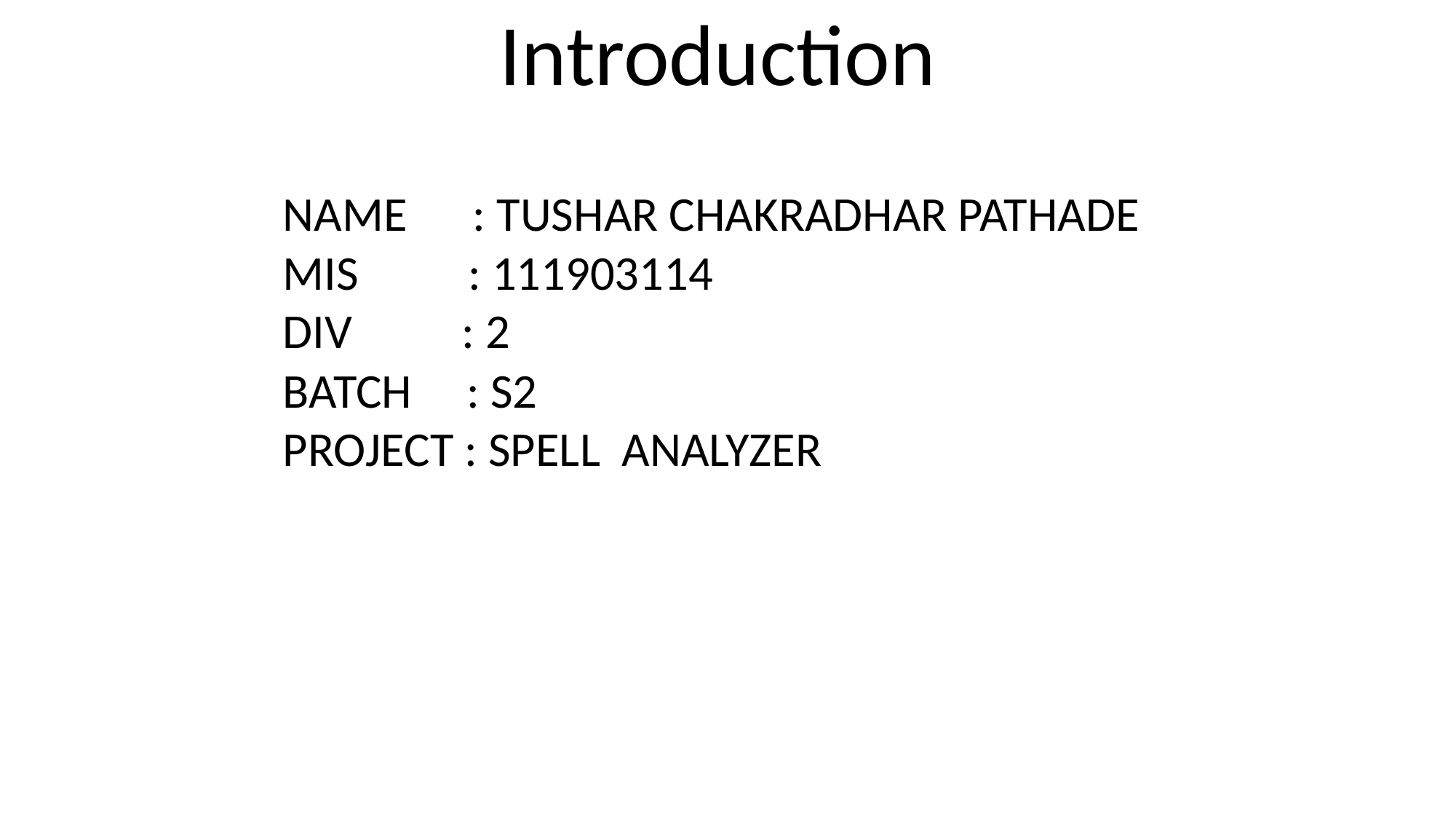

Introduction
NAME      : TUSHAR CHAKRADHAR PATHADE
MIS          : 111903114
DIV          : 2
BATCH     : S2
PROJECT : SPELL  ANALYZER